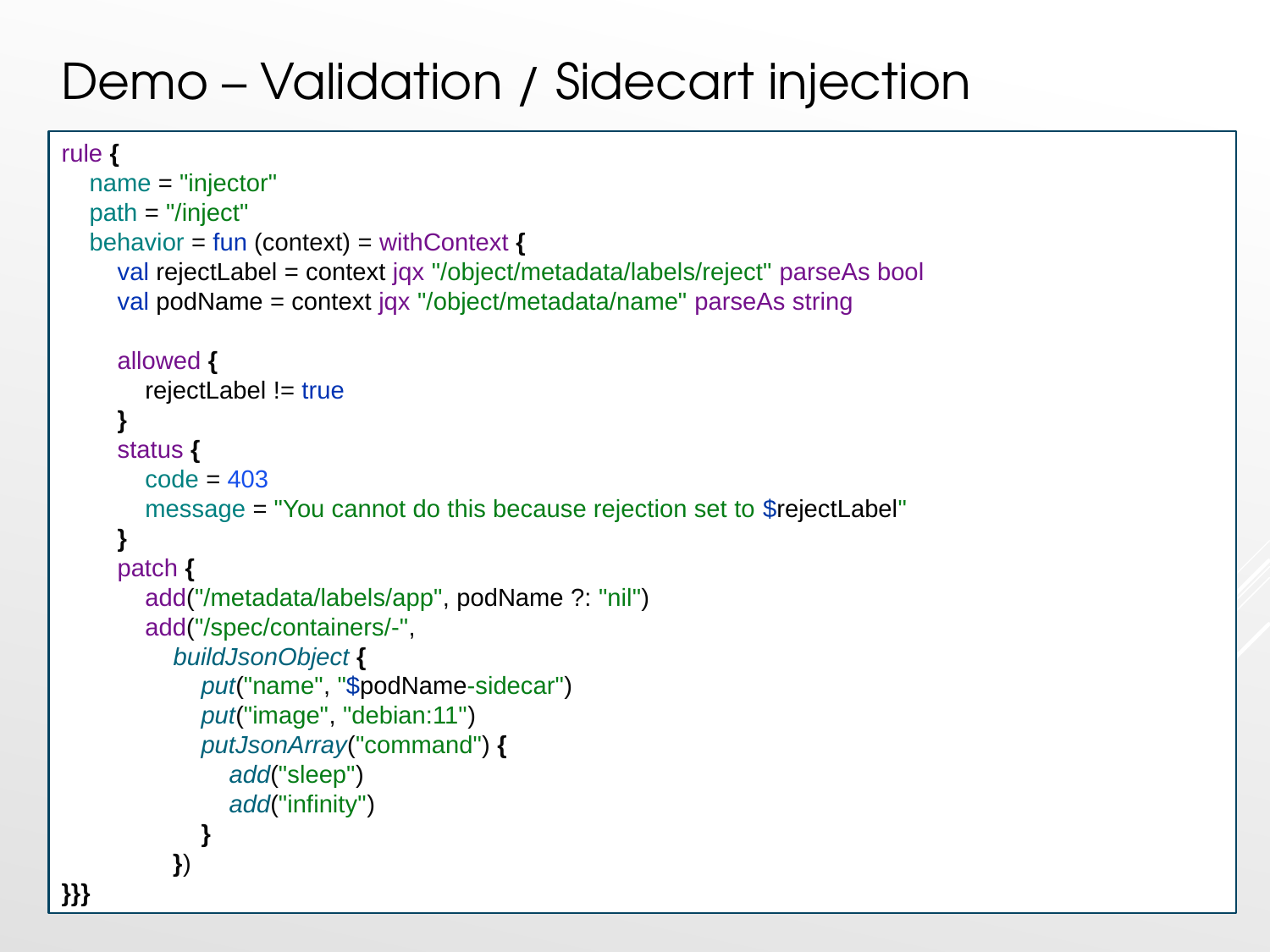

Demo – Validation / Sidecart injection
rule {
    name = "injector"
    path = "/inject"
    behavior = fun (context) = withContext {
        val rejectLabel = context jqx "/object/metadata/labels/reject" parseAs bool
        val podName = context jqx "/object/metadata/name" parseAs string
        allowed {
            rejectLabel != true
        }
        status {
            code = 403
            message = "You cannot do this because rejection set to $rejectLabel"
        }
        patch {
            add("/metadata/labels/app", podName ?: "nil")
            add("/spec/containers/-",
                buildJsonObject {
                    put("name", "$podName-sidecar")
                    put("image", "debian:11")
                    putJsonArray("command") {
                        add("sleep")
                        add("infinity")
                    }
                })
}}}